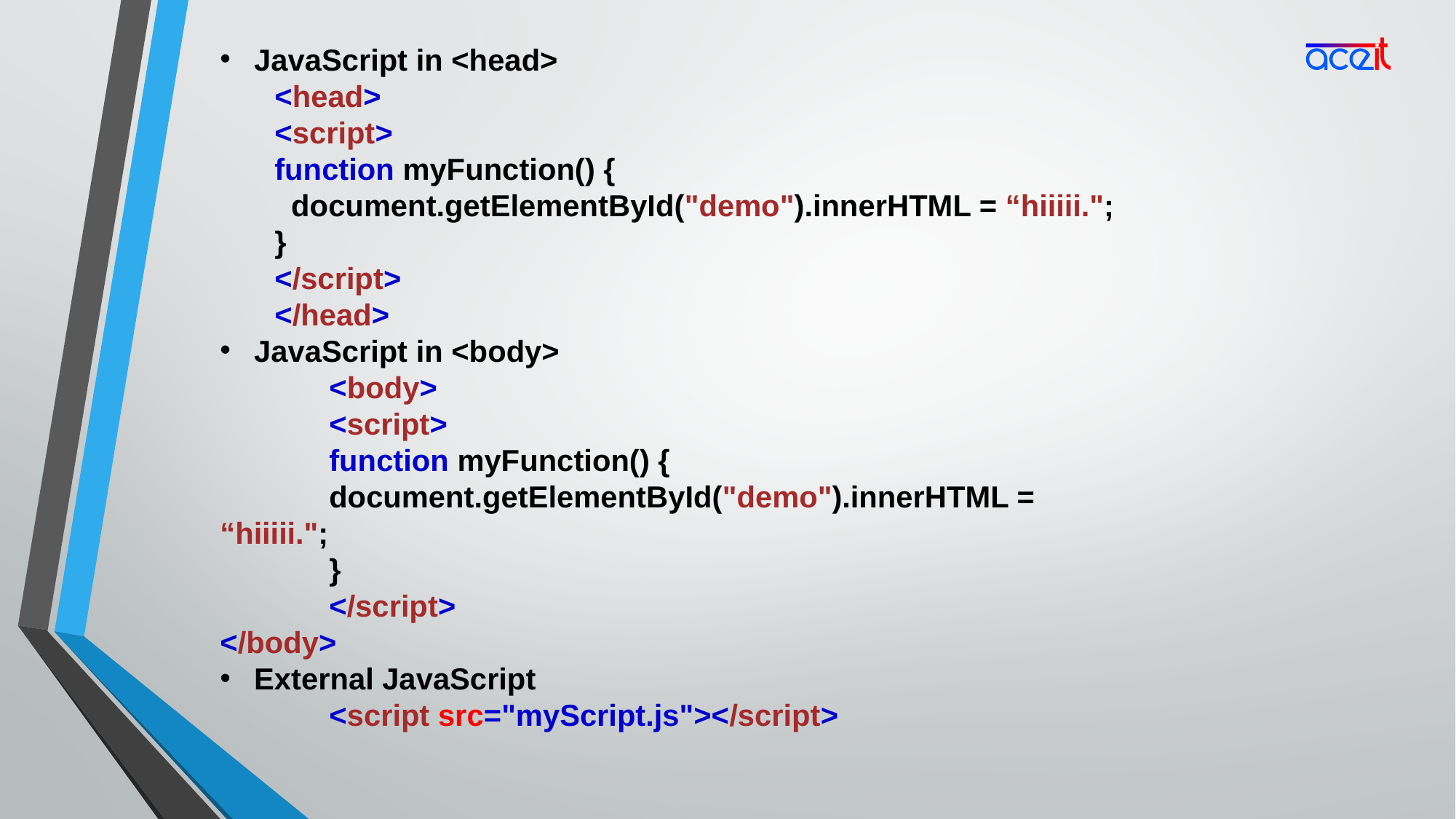

JavaScript in <head>
<head>
<script>
function myFunction() {
  document.getElementById("demo").innerHTML = “hiiiii.";
}
</script>
</head>
JavaScript in <body>
	<body>
	<script>
	function myFunction() {
  	document.getElementById("demo").innerHTML = “hiiiii.";
	}
	</script>
</body>
External JavaScript
	<script src="myScript.js"></script>